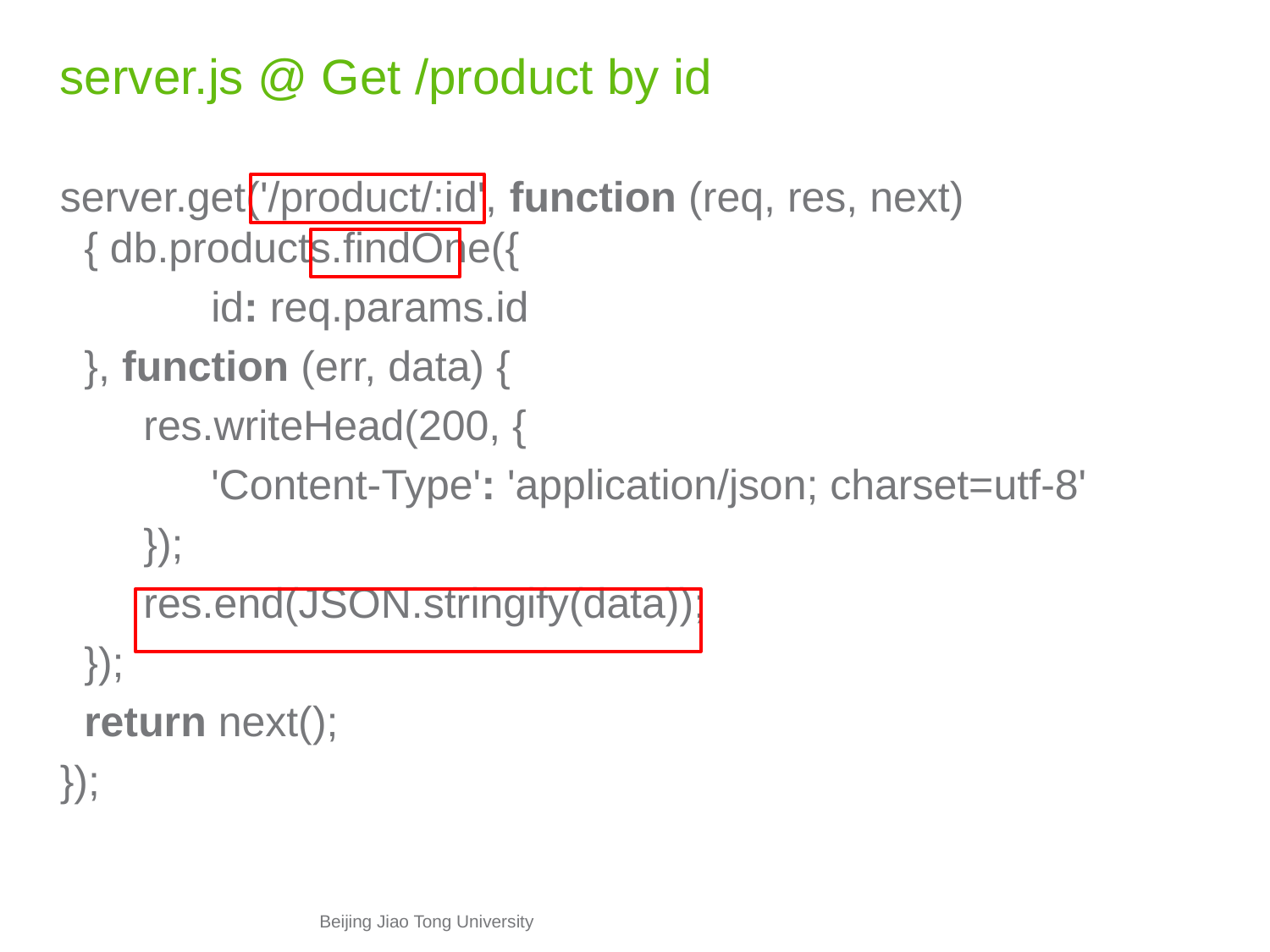

# server.js @ Get /product by id

server.get('/product/:id', function (req, res, next) { db.products.findOne({
		id: req.params.id
	}, function (err, data) {
	     res.writeHead(200, {
		'Content-Type': 'application/json; charset=utf-8'
	     });
	     res.end(JSON.stringify(data));
	});
	return next();
});

Beijing Jiao Tong University